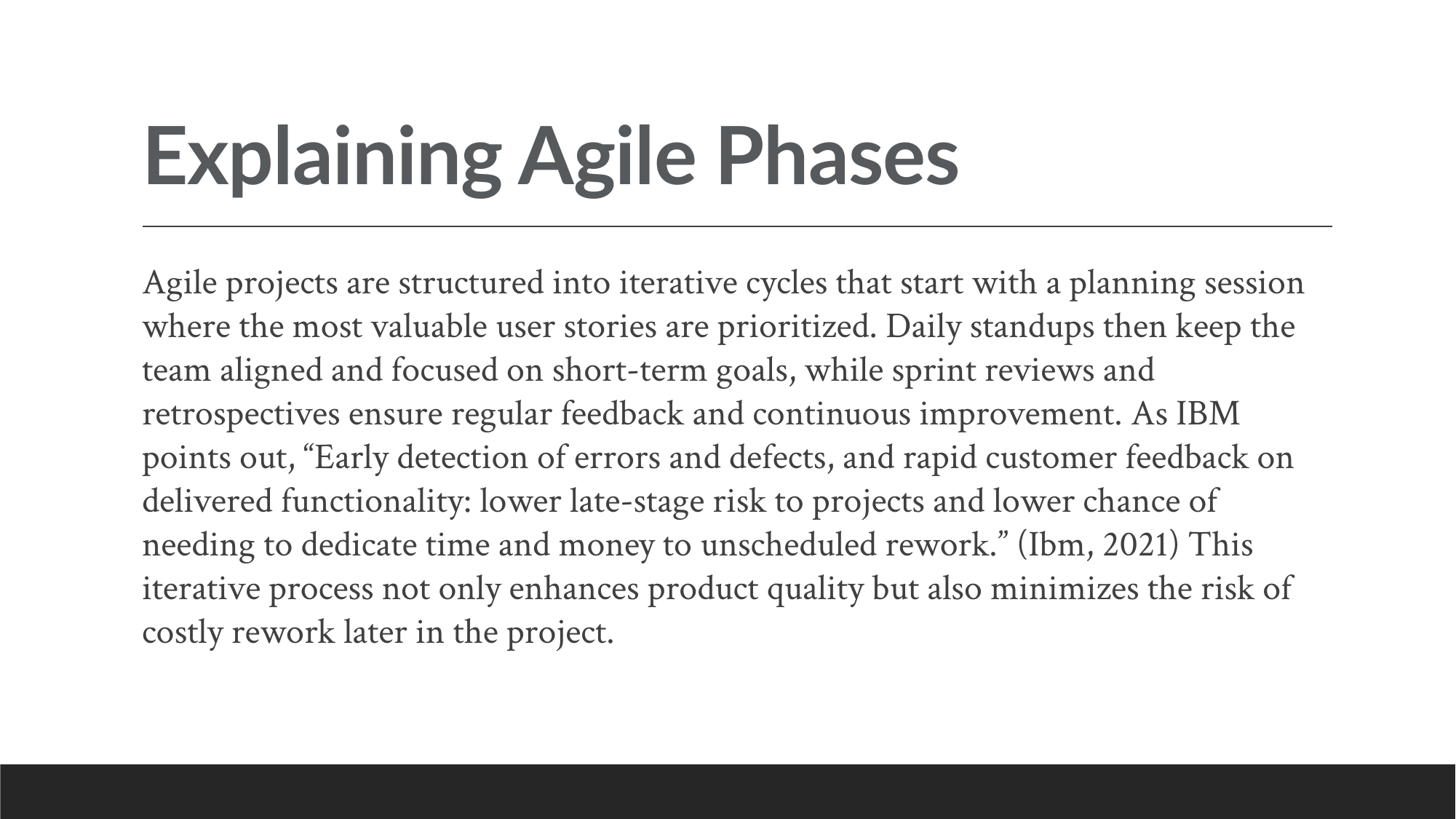

# Explaining Agile Phases
Agile projects are structured into iterative cycles that start with a planning session where the most valuable user stories are prioritized. Daily standups then keep the team aligned and focused on short-term goals, while sprint reviews and retrospectives ensure regular feedback and continuous improvement. As IBM points out, “Early detection of errors and defects, and rapid customer feedback on delivered functionality: lower late-stage risk to projects and lower chance of needing to dedicate time and money to unscheduled rework.” (Ibm, 2021) This iterative process not only enhances product quality but also minimizes the risk of costly rework later in the project.